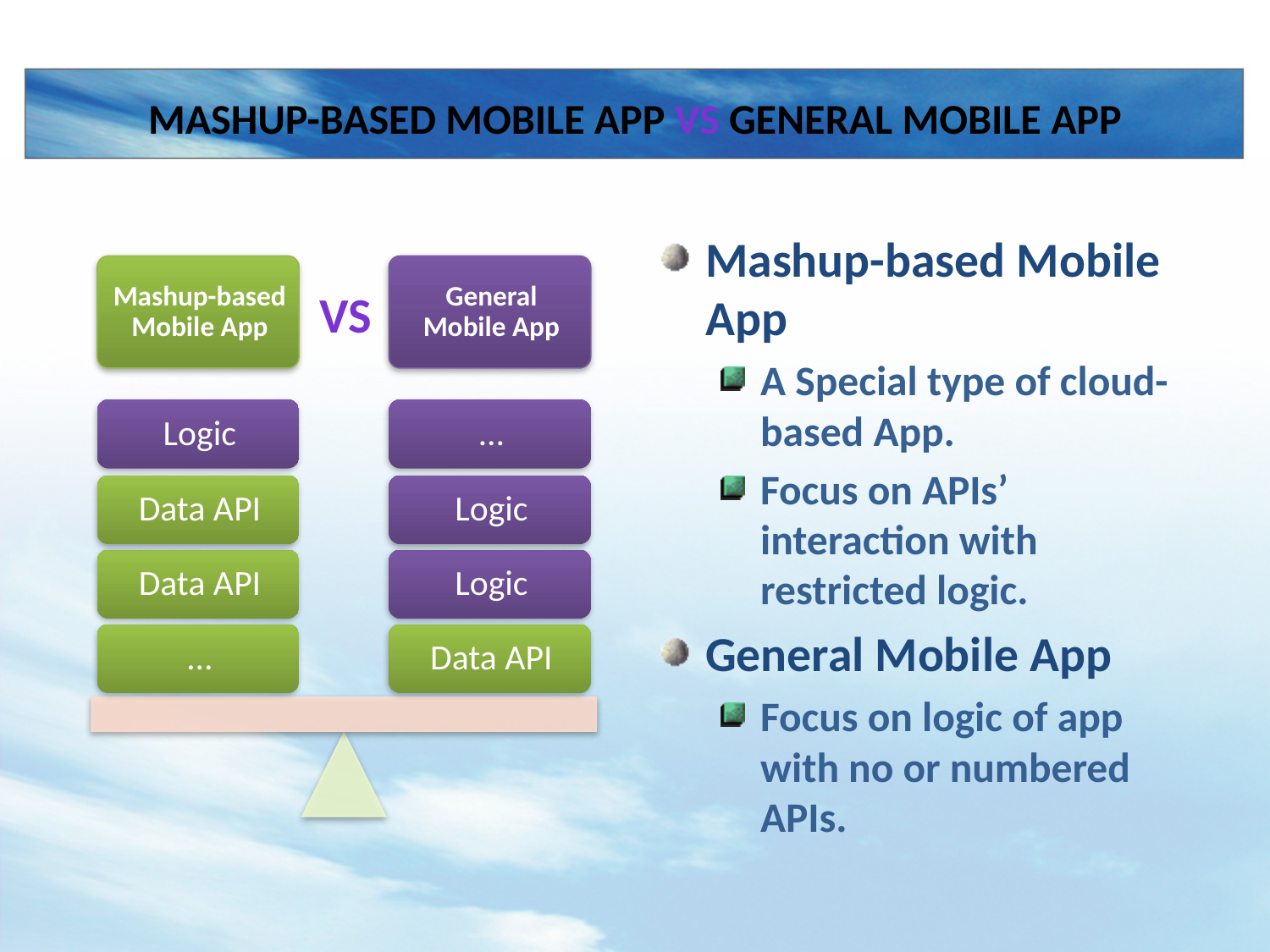

# Mashup-based mobile app vs general mobile app
Mashup-based Mobile App
General Mobile App
Data API
Logic
Logic
…
…
Data API
Data API
Logic
Mashup-based Mobile App
A Special type of cloud-based App.
Focus on APIs’ interaction with restricted logic.
General Mobile App
Focus on logic of app with no or numbered APIs.
VS